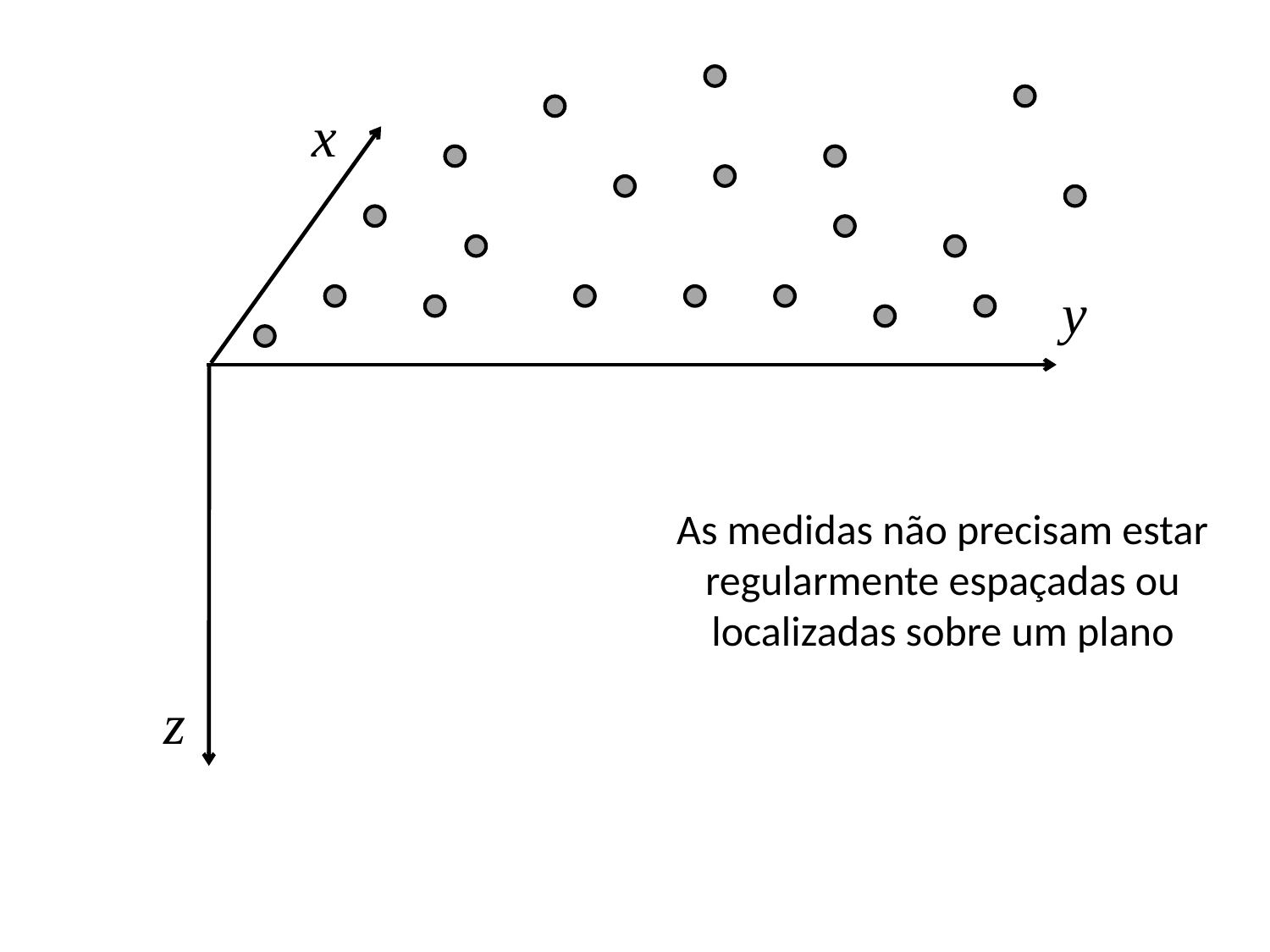

x
y
z
As medidas não precisam estar regularmente espaçadas ou localizadas sobre um plano